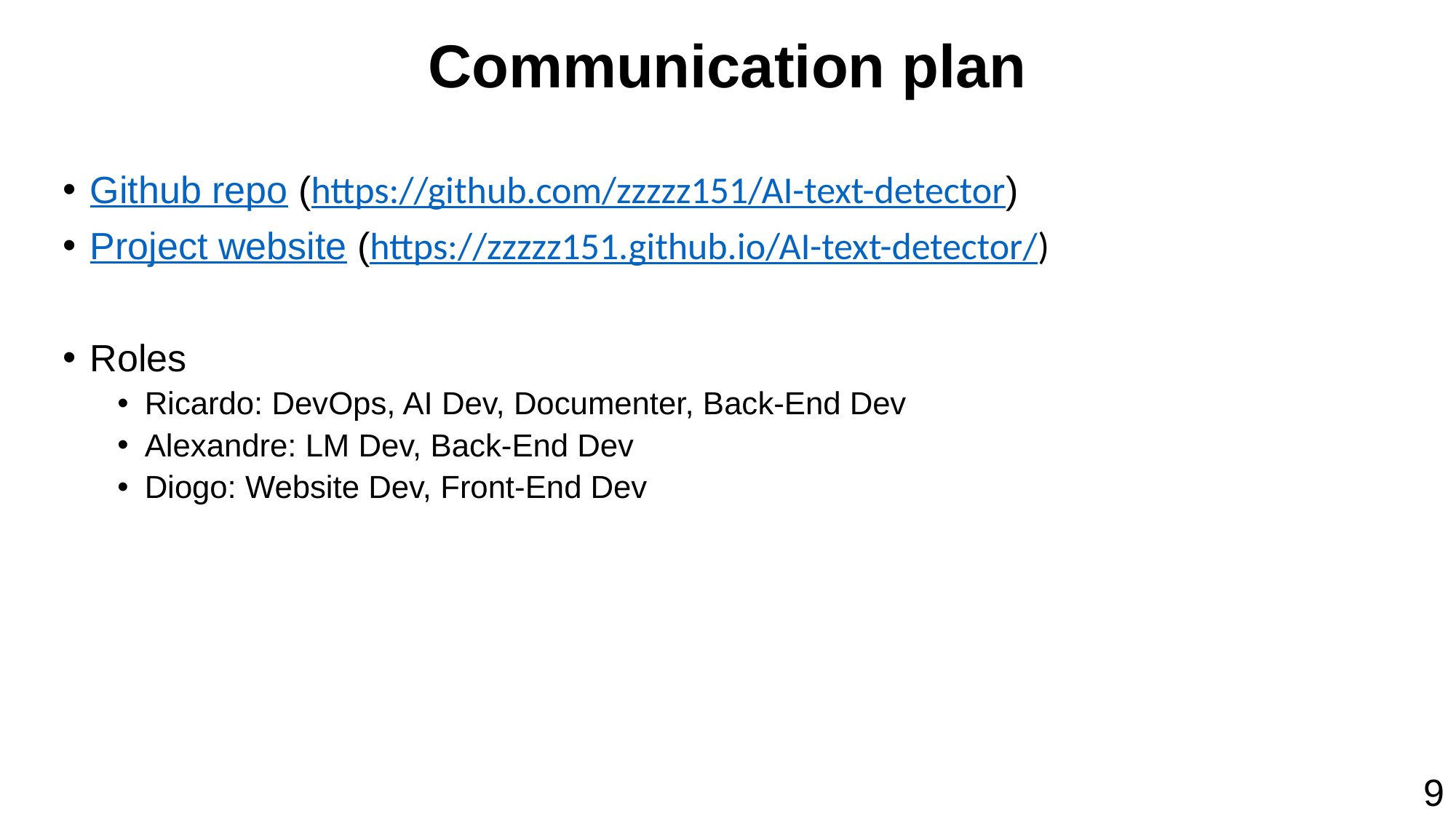

# Communication plan
Github repo (https://github.com/zzzzz151/AI-text-detector)
Project website (https://zzzzz151.github.io/AI-text-detector/)

Roles
Ricardo: DevOps, AI Dev, Documenter, Back-End Dev
Alexandre: LM Dev, Back-End Dev
Diogo: Website Dev, Front-End Dev

9